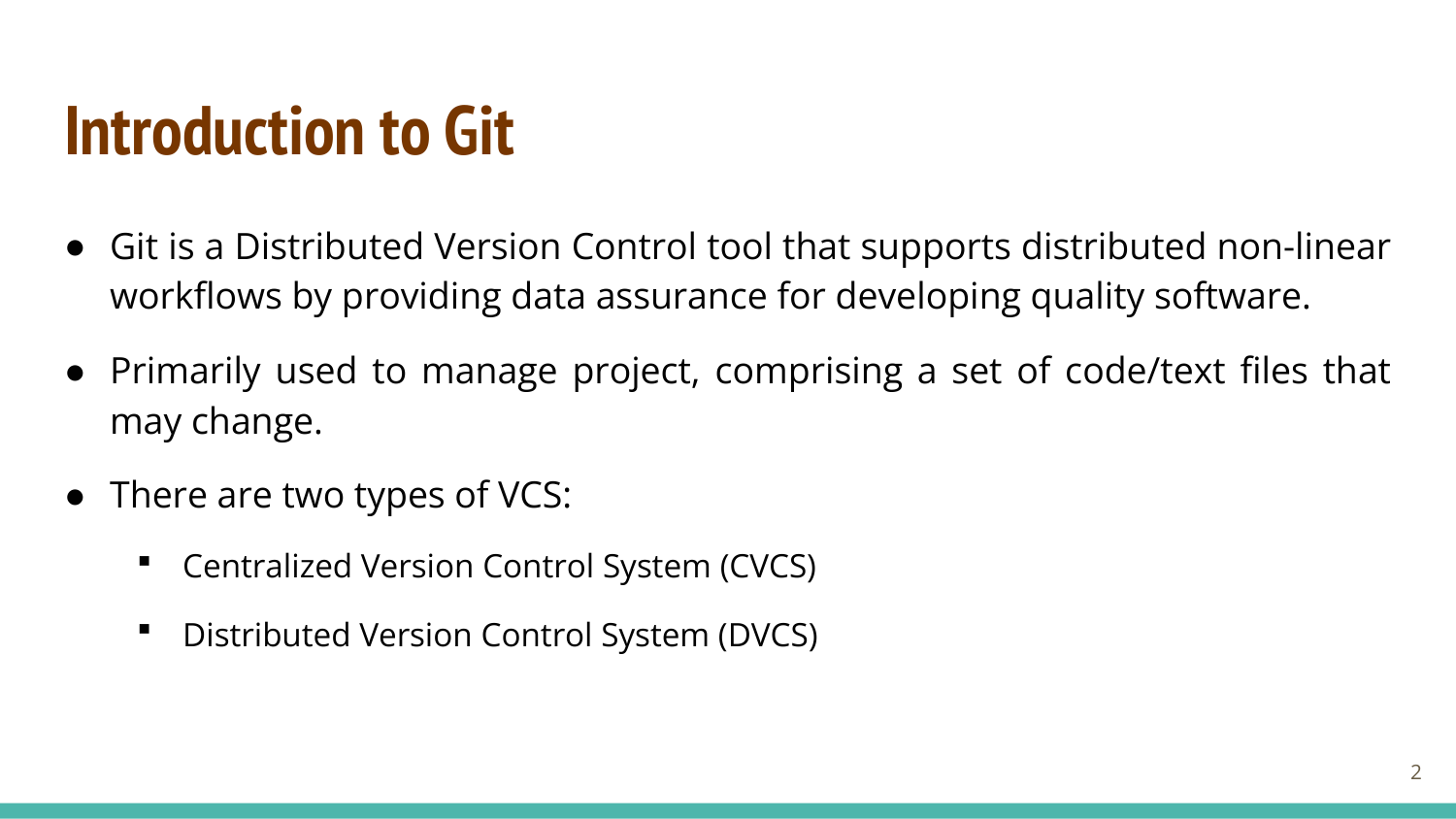

# Introduction to Git
Git is a Distributed Version Control tool that supports distributed non-linear workflows by providing data assurance for developing quality software.
Primarily used to manage project, comprising a set of code/text files that may change.
There are two types of VCS:
Centralized Version Control System (CVCS)
Distributed Version Control System (DVCS)
2